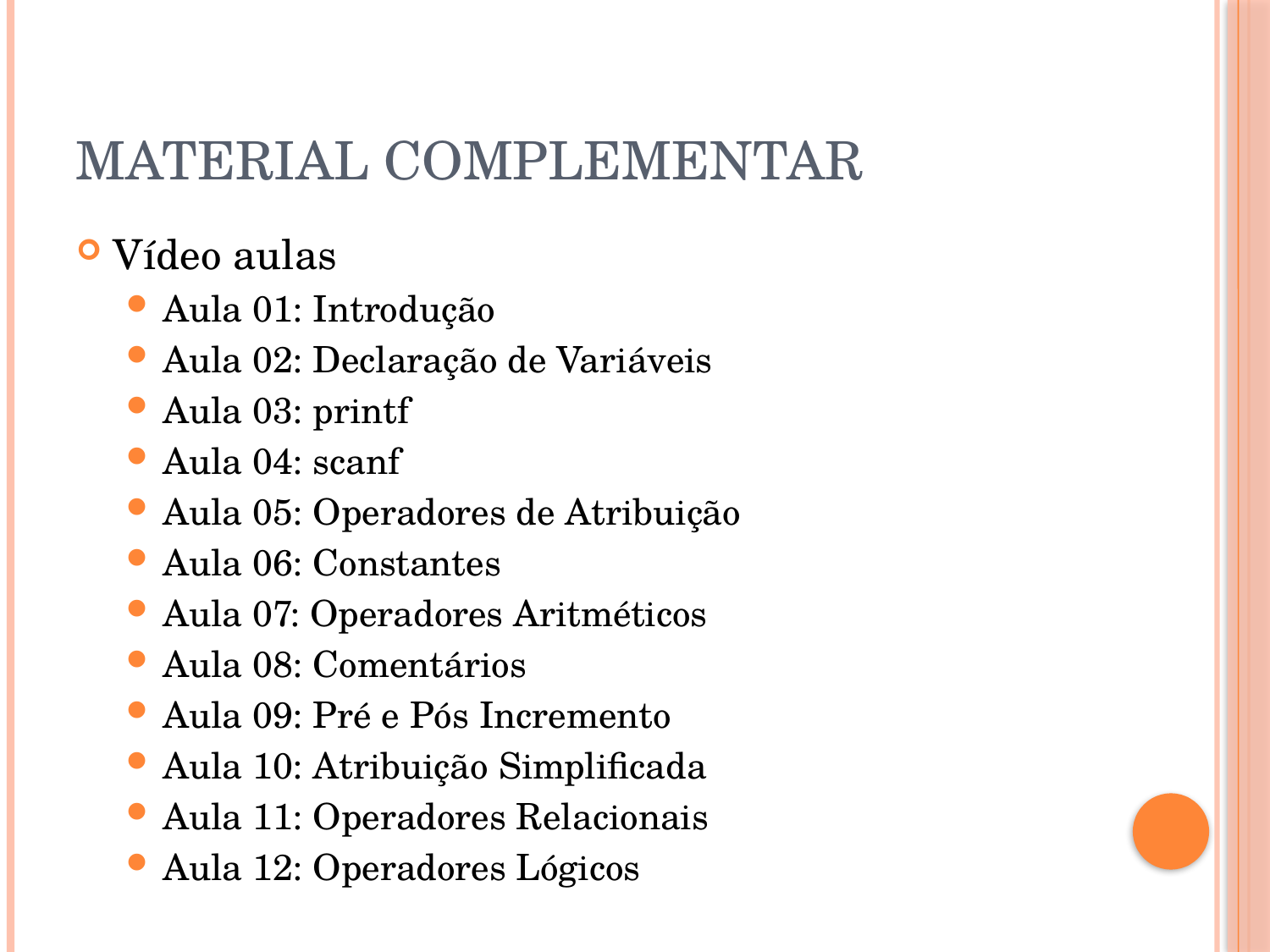

# Material Complementar
Vídeo aulas
Aula 01: Introdução
Aula 02: Declaração de Variáveis
Aula 03: printf
Aula 04: scanf
Aula 05: Operadores de Atribuição
Aula 06: Constantes
Aula 07: Operadores Aritméticos
Aula 08: Comentários
Aula 09: Pré e Pós Incremento
Aula 10: Atribuição Simplificada
Aula 11: Operadores Relacionais
Aula 12: Operadores Lógicos